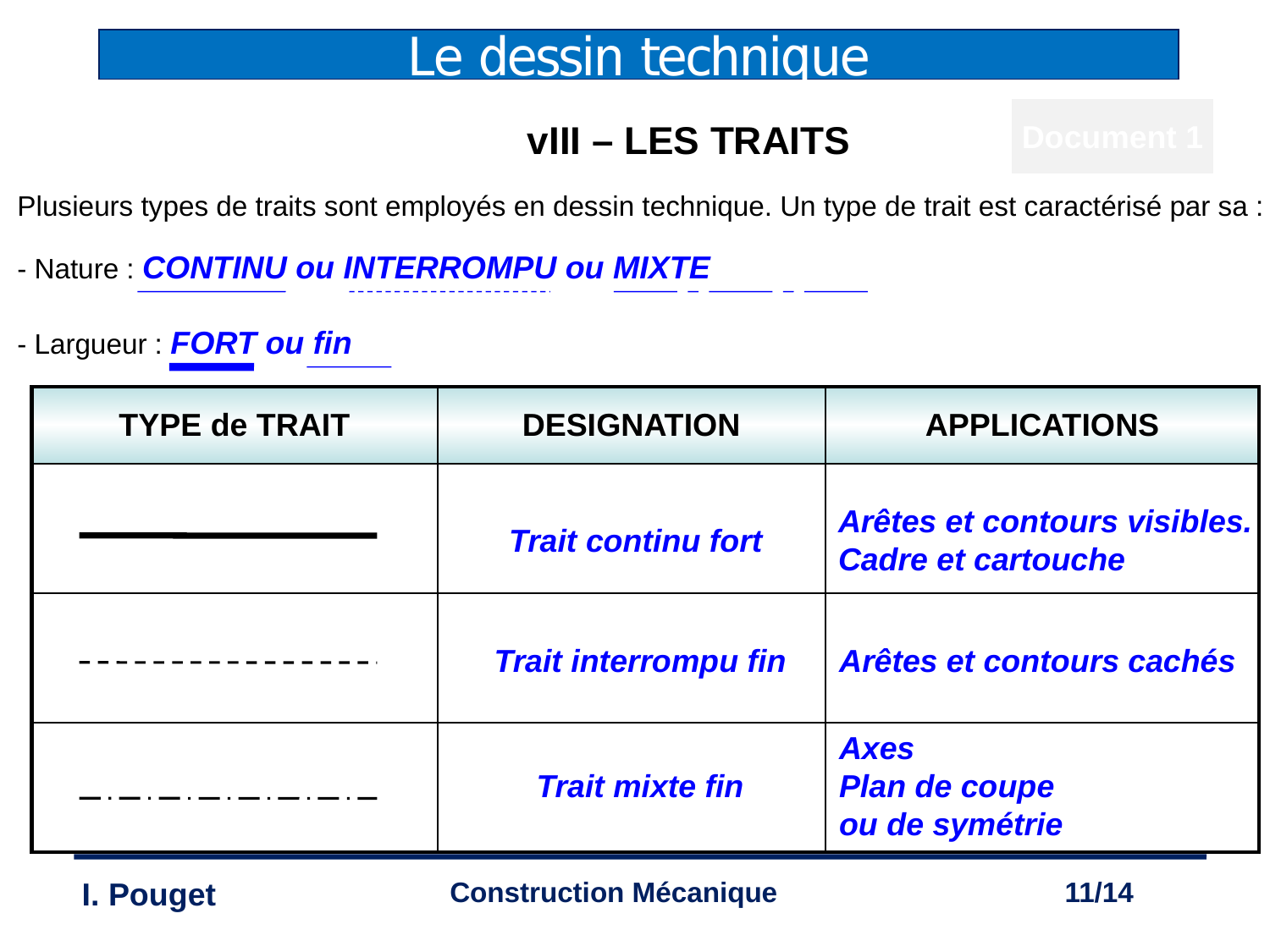

Document 1
vIII – LES TRAITS
Plusieurs types de traits sont employés en dessin technique. Un type de trait est caractérisé par sa :
- Nature : CONTINU ou INTERROMPU ou MIXTE

- Largueur : FORT ou fin

| TYPE de TRAIT | DESIGNATION | APPLICATIONS |
| --- | --- | --- |
|  |  |  |
|  |  |  |
|  |  |  |
Arêtes et contours visibles.
Cadre et cartouche
Trait continu fort
Trait interrompu fin
Arêtes et contours cachés
Axes
Plan de coupe
ou de symétrie
Trait mixte fin